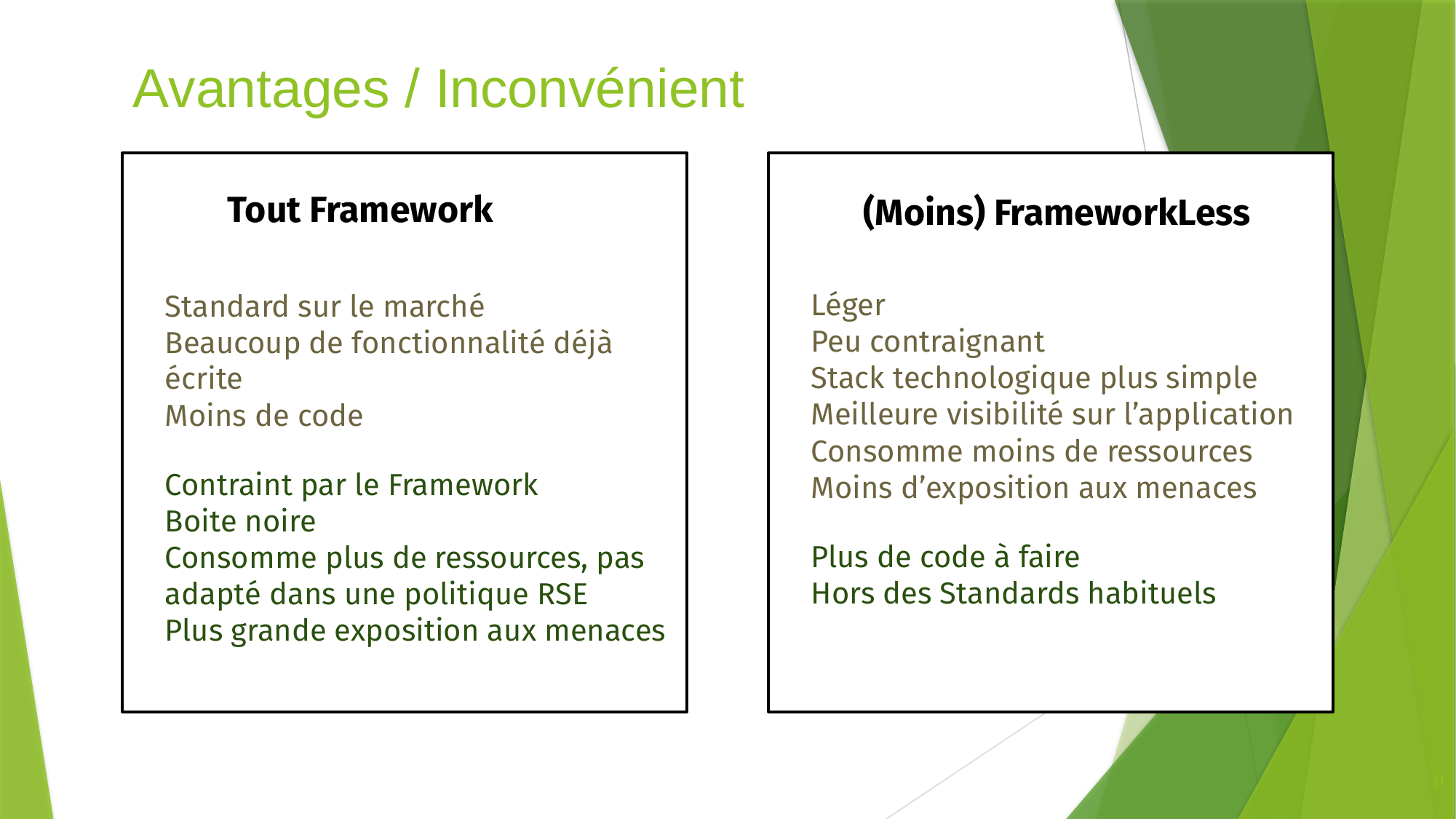

Avantages / Inconvénient

Tout Framework
(Moins) FrameworkLess
Avantages / Inconvénient
Léger
Peu contraignant
Stack technologique plus simple
Meilleure visibilité sur l’application
Consomme moins de ressources
Moins d’exposition aux menaces

Plus de code à faire
Hors des Standards habituels
Standard sur le marché
Beaucoup de fonctionnalité déjà écrite
Moins de code

Contraint par le Framework
Boite noire
Consomme plus de ressources, pas adapté dans une politique RSE
Plus grande exposition aux menaces
31